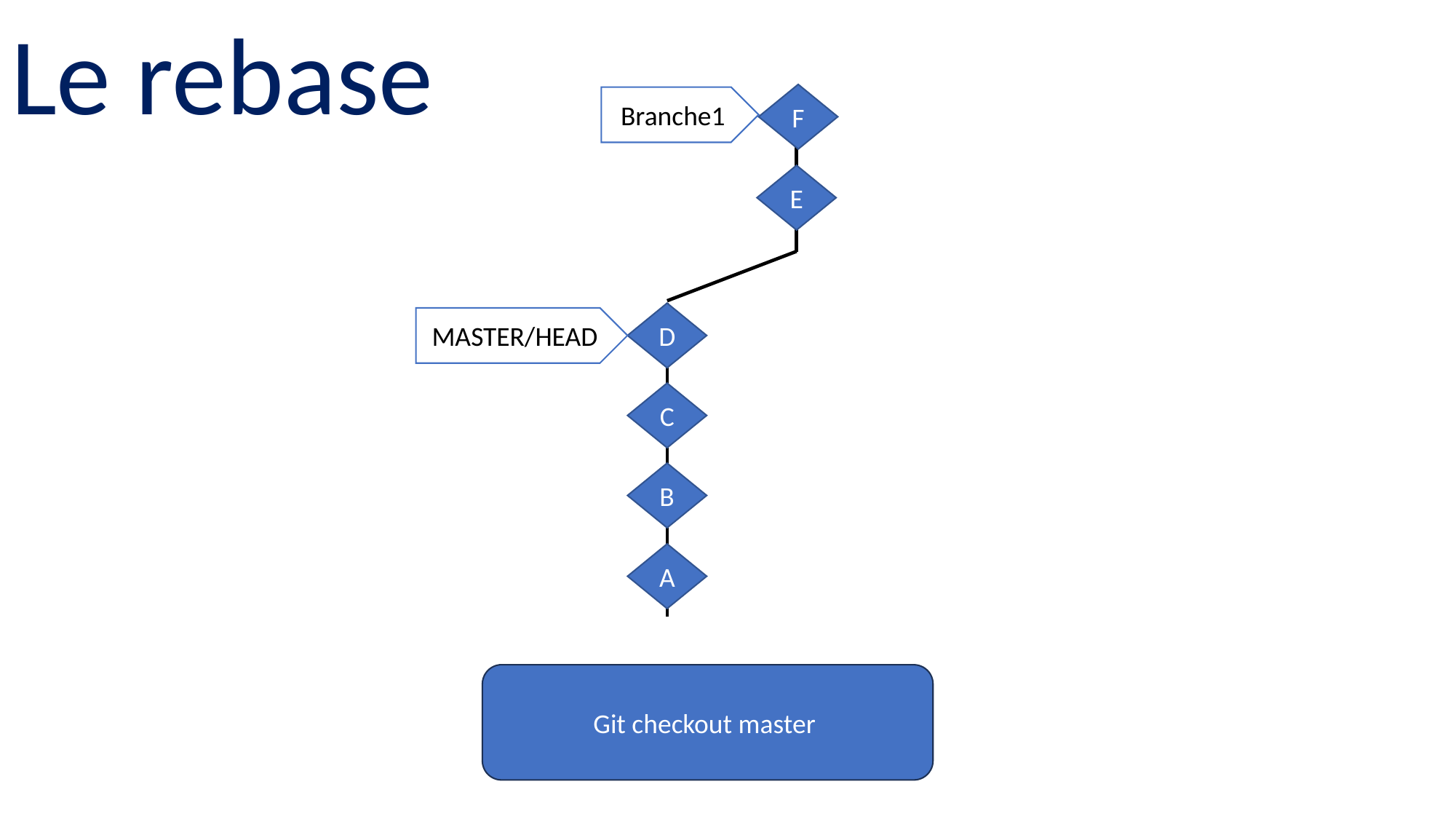

Le rebase
F
Branche1
E
D
MASTER/HEAD
C
B
A
Git checkout master